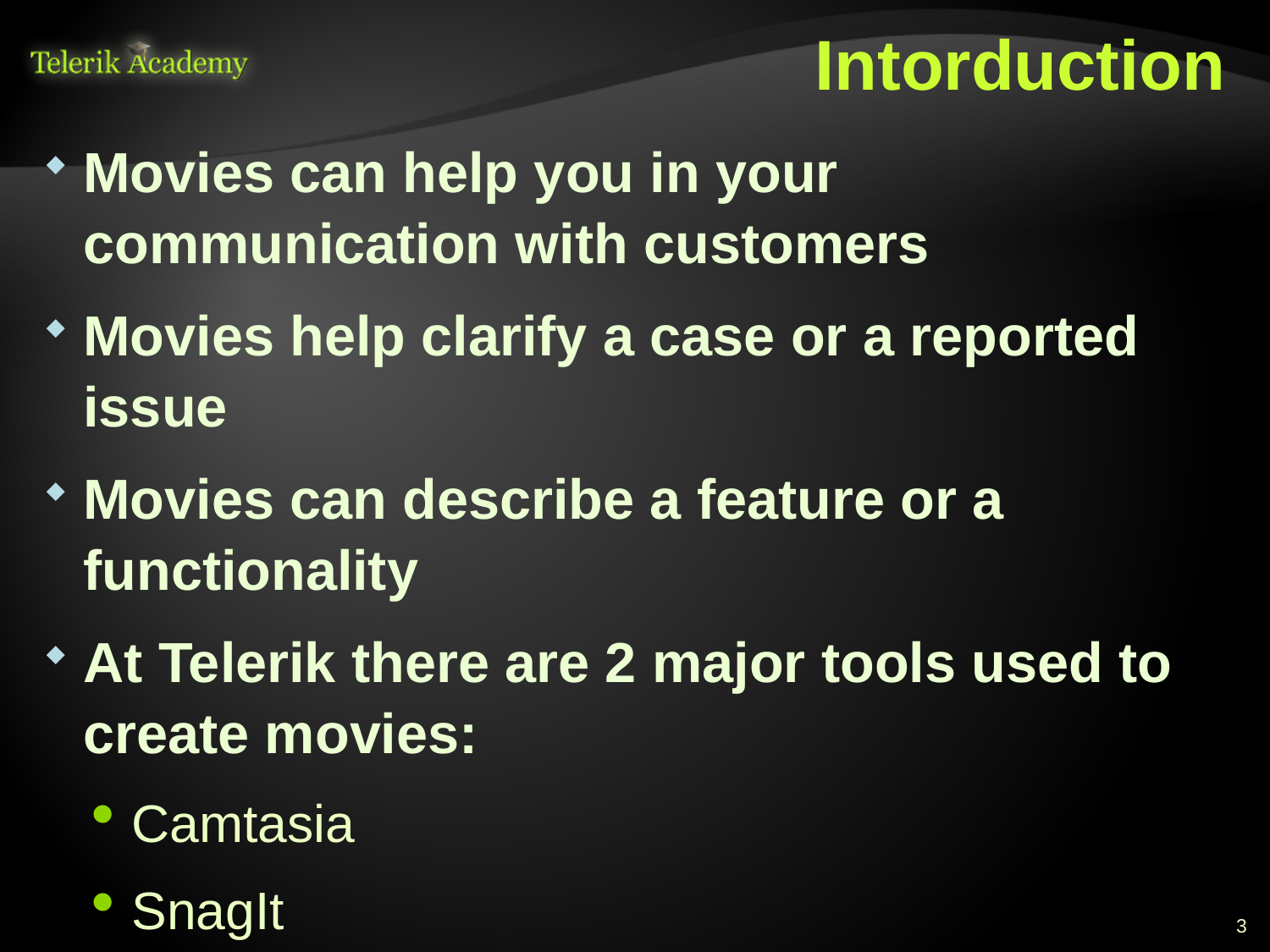

# Intorduction
Movies can help you in your communication with customers
Movies help clarify a case or a reported issue
Movies can describe a feature or a functionality
At Telerik there are 2 major tools used to create movies:
Camtasia
SnagIt

3